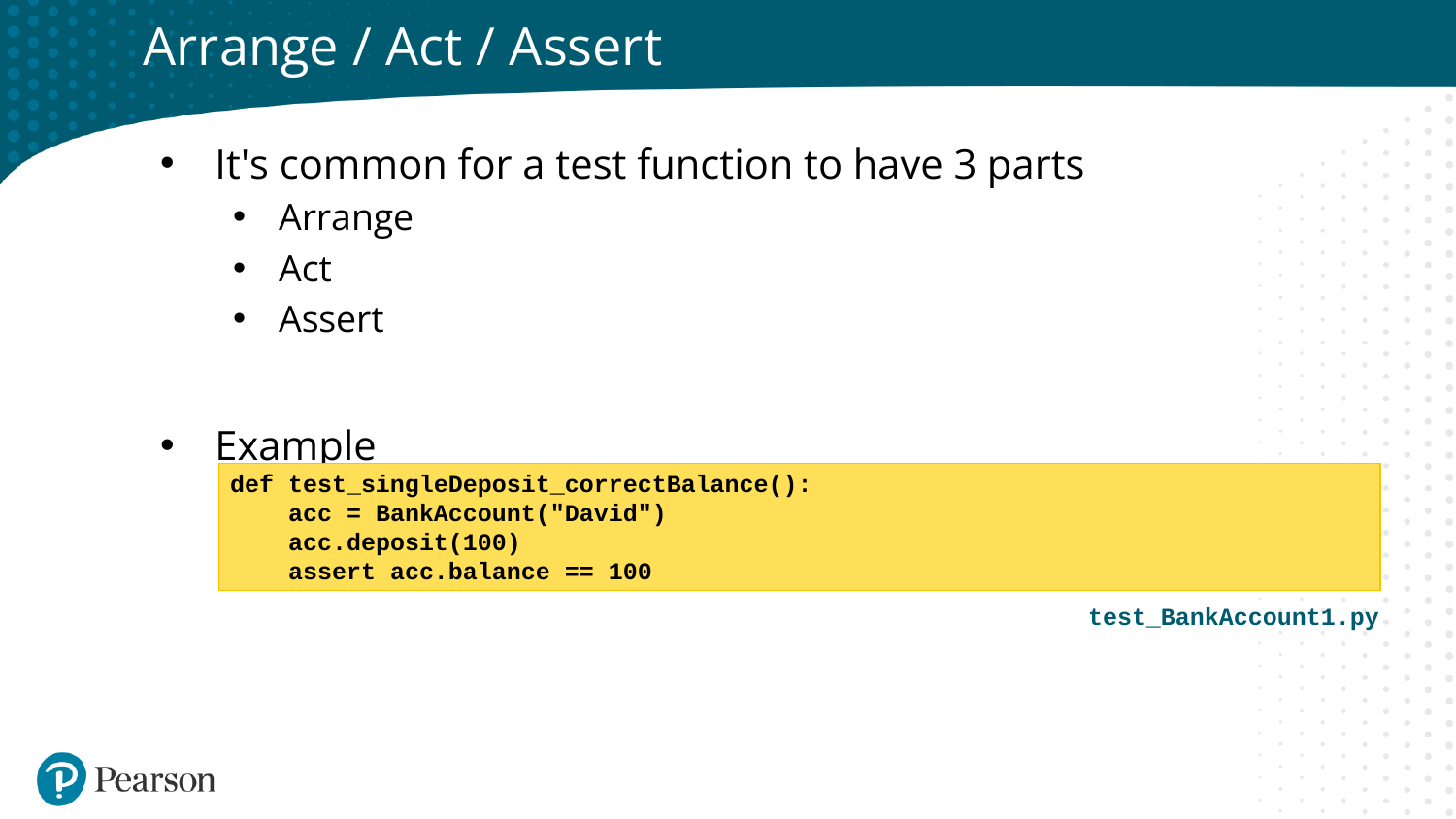

# Arrange / Act / Assert
It's common for a test function to have 3 parts
Arrange
Act
Assert

Example
def test_singleDeposit_correctBalance():
    acc = BankAccount("David")
    acc.deposit(100)
    assert acc.balance == 100
test_BankAccount1.py